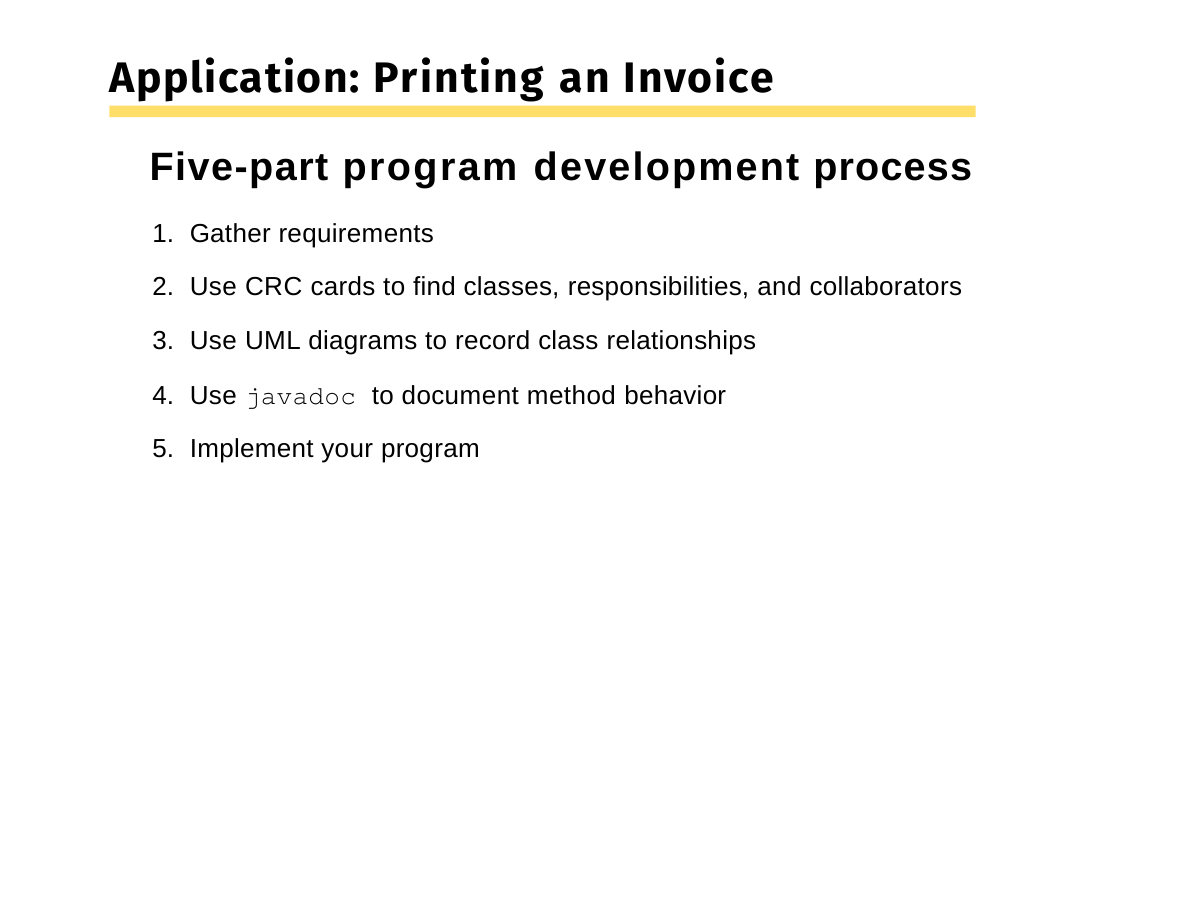

# Application: Printing an Invoice

Five-part program development process
Gather requirements
Use CRC cards to find classes, responsibilities, and collaborators
Use UML diagrams to record class relationships
Use javadoc to document method behavior
Implement your program